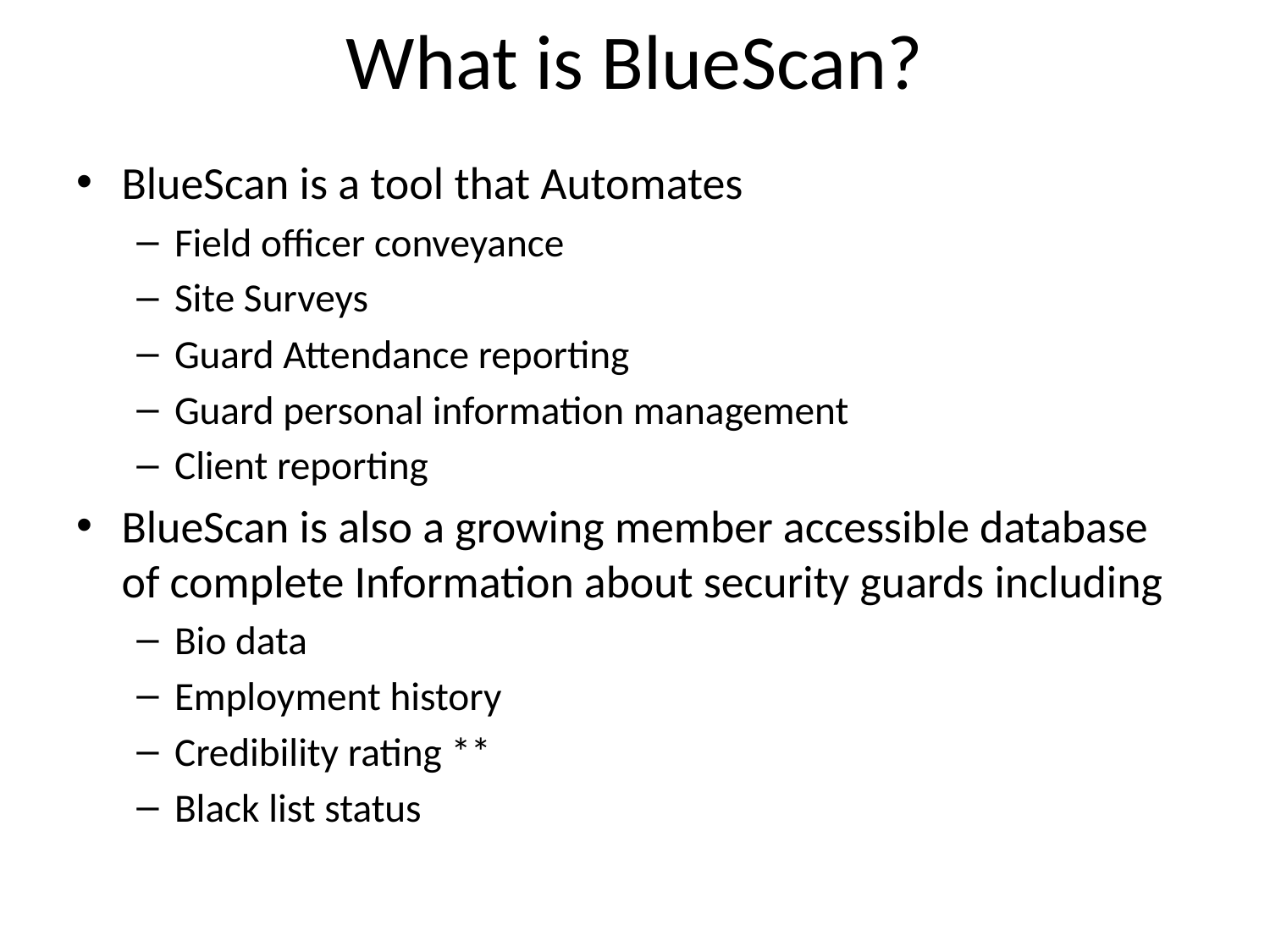

# What is BlueScan?
BlueScan is a tool that Automates
Field officer conveyance
Site Surveys
Guard Attendance reporting
Guard personal information management
Client reporting
BlueScan is also a growing member accessible database of complete Information about security guards including
Bio data
Employment history
Credibility rating **
Black list status